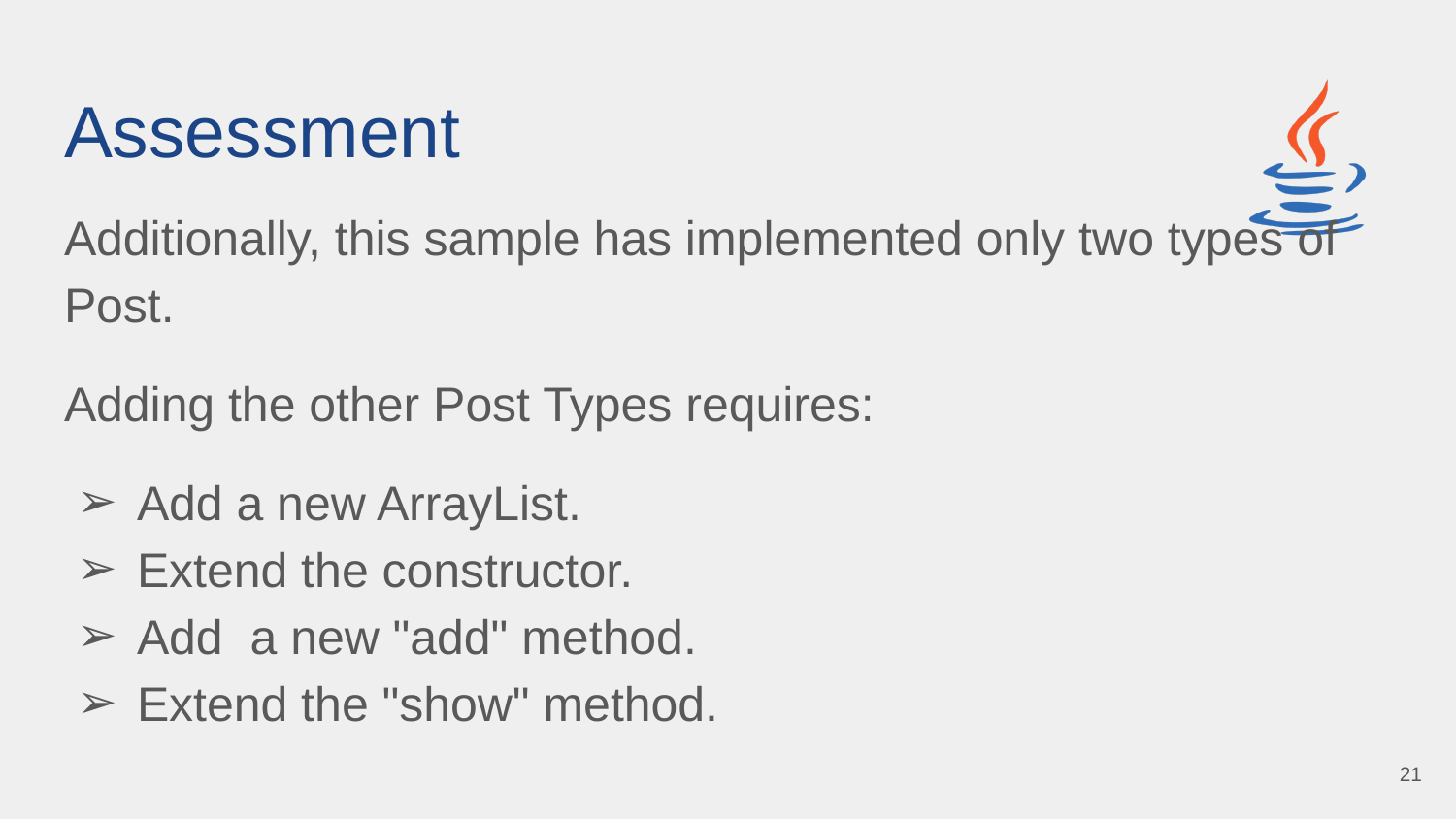

# Assessment
Additionally, this sample has implemented only two types of Post.
Adding the other Post Types requires:
Add a new ArrayList.
Extend the constructor.
Add  a new "add" method.
Extend the "show" method.

21